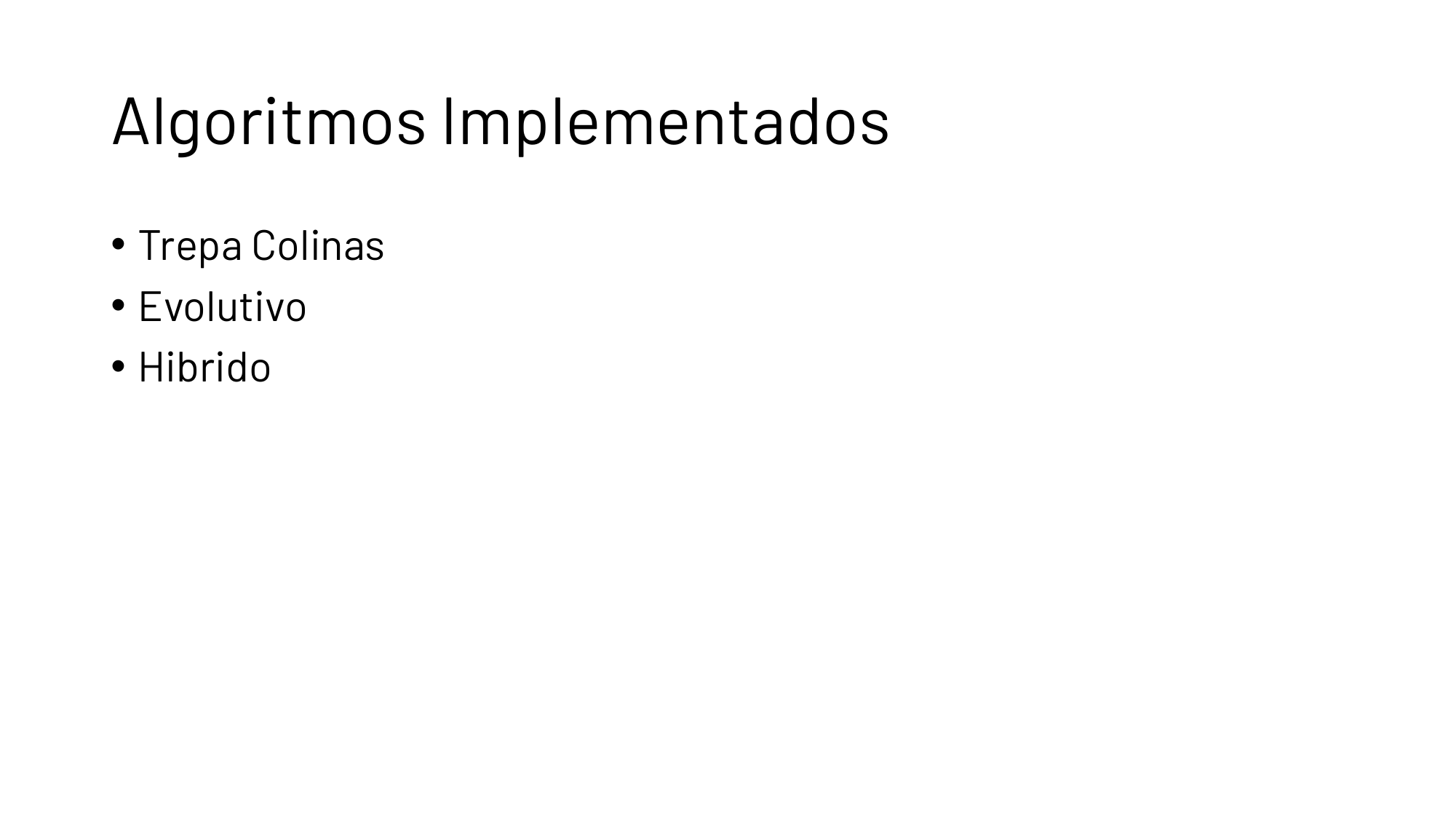

# Algoritmos Implementados
Trepa Colinas
Evolutivo
Hibrido